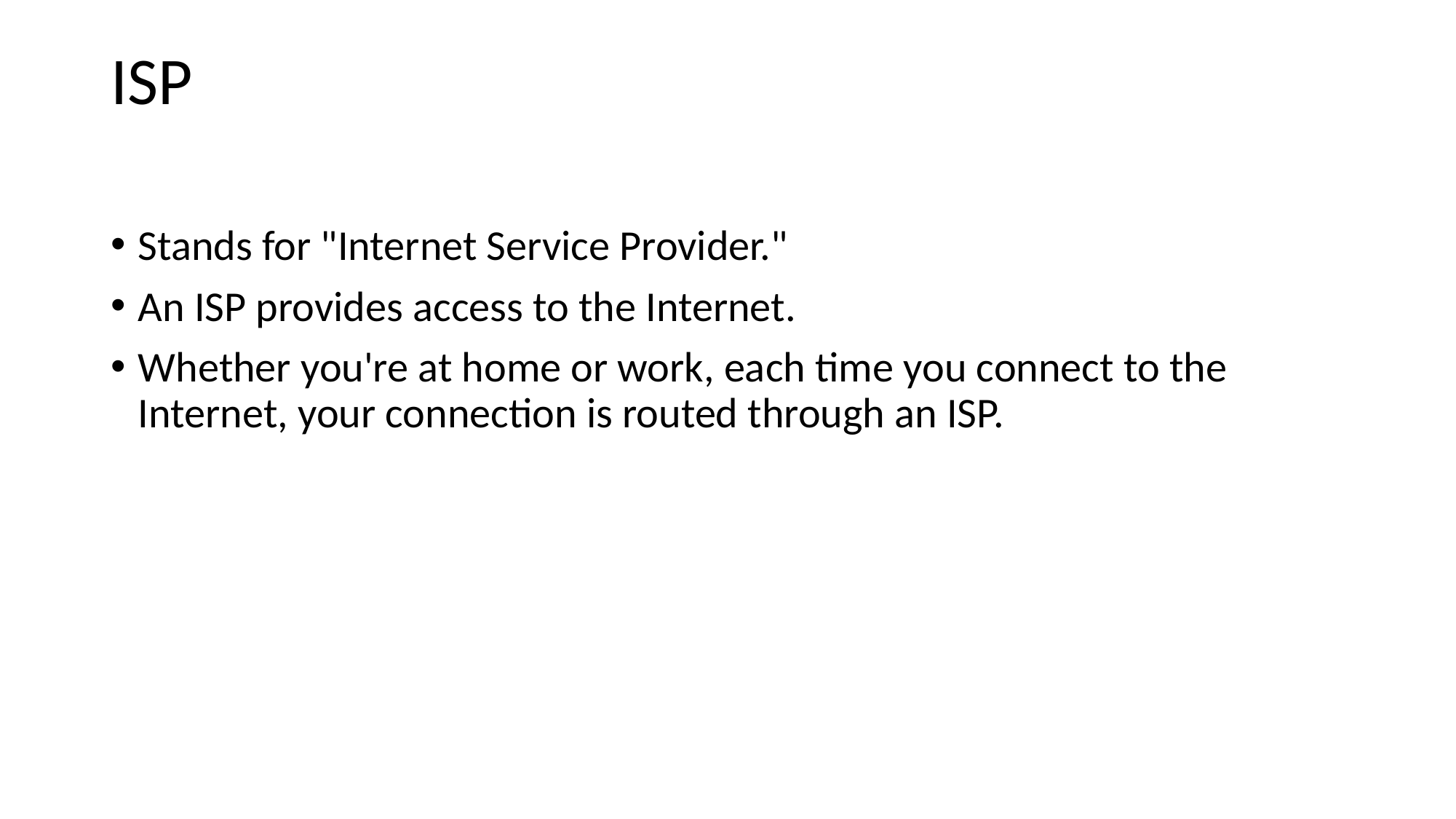

# ISP
Stands for "Internet Service Provider."
An ISP provides access to the Internet.
Whether you're at home or work, each time you connect to the Internet, your connection is routed through an ISP.